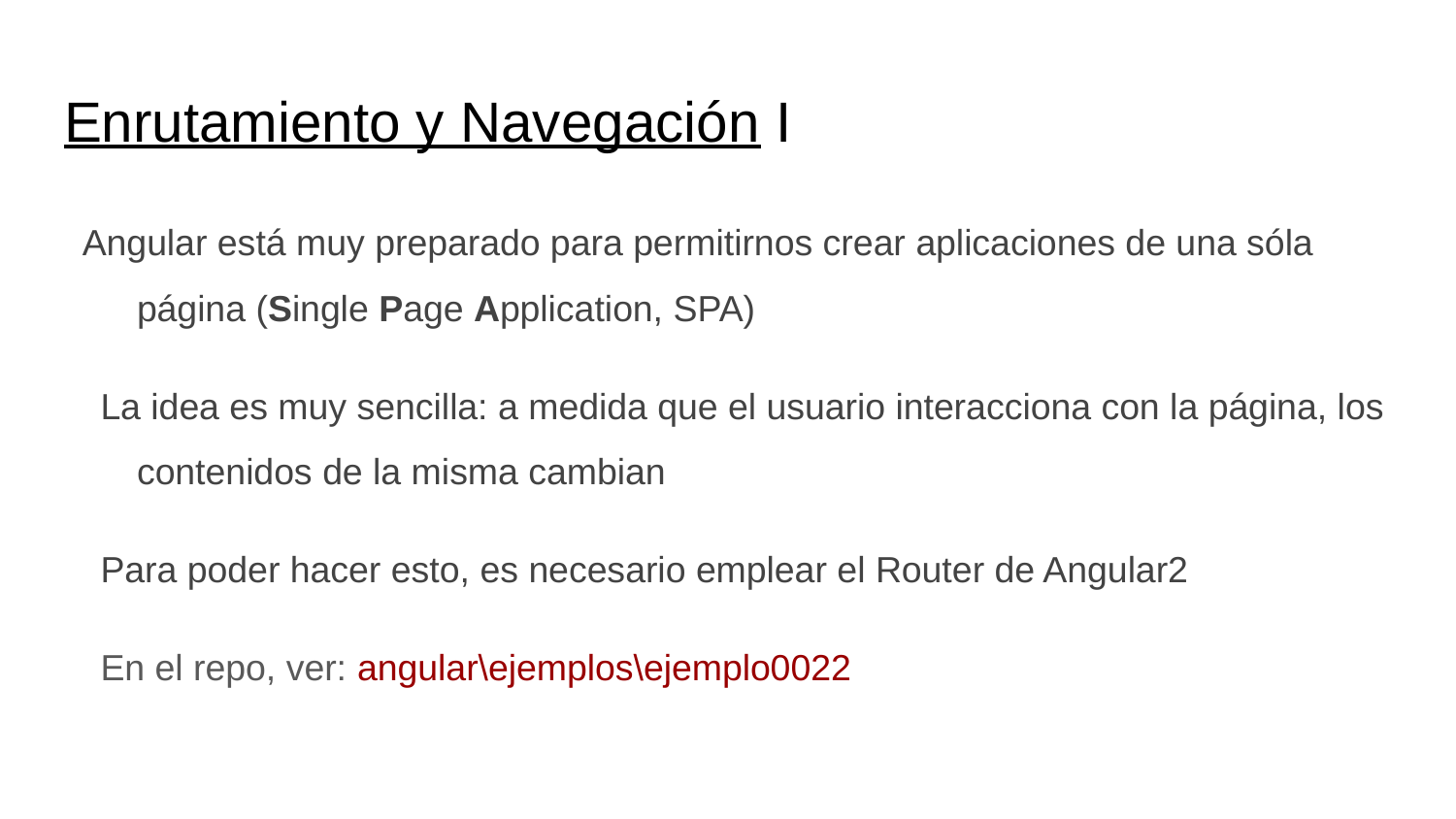

# Enrutamiento y Navegación I
Angular está muy preparado para permitirnos crear aplicaciones de una sóla página (Single Page Application, SPA)
La idea es muy sencilla: a medida que el usuario interacciona con la página, los contenidos de la misma cambian
Para poder hacer esto, es necesario emplear el Router de Angular2
En el repo, ver: angular\ejemplos\ejemplo0022